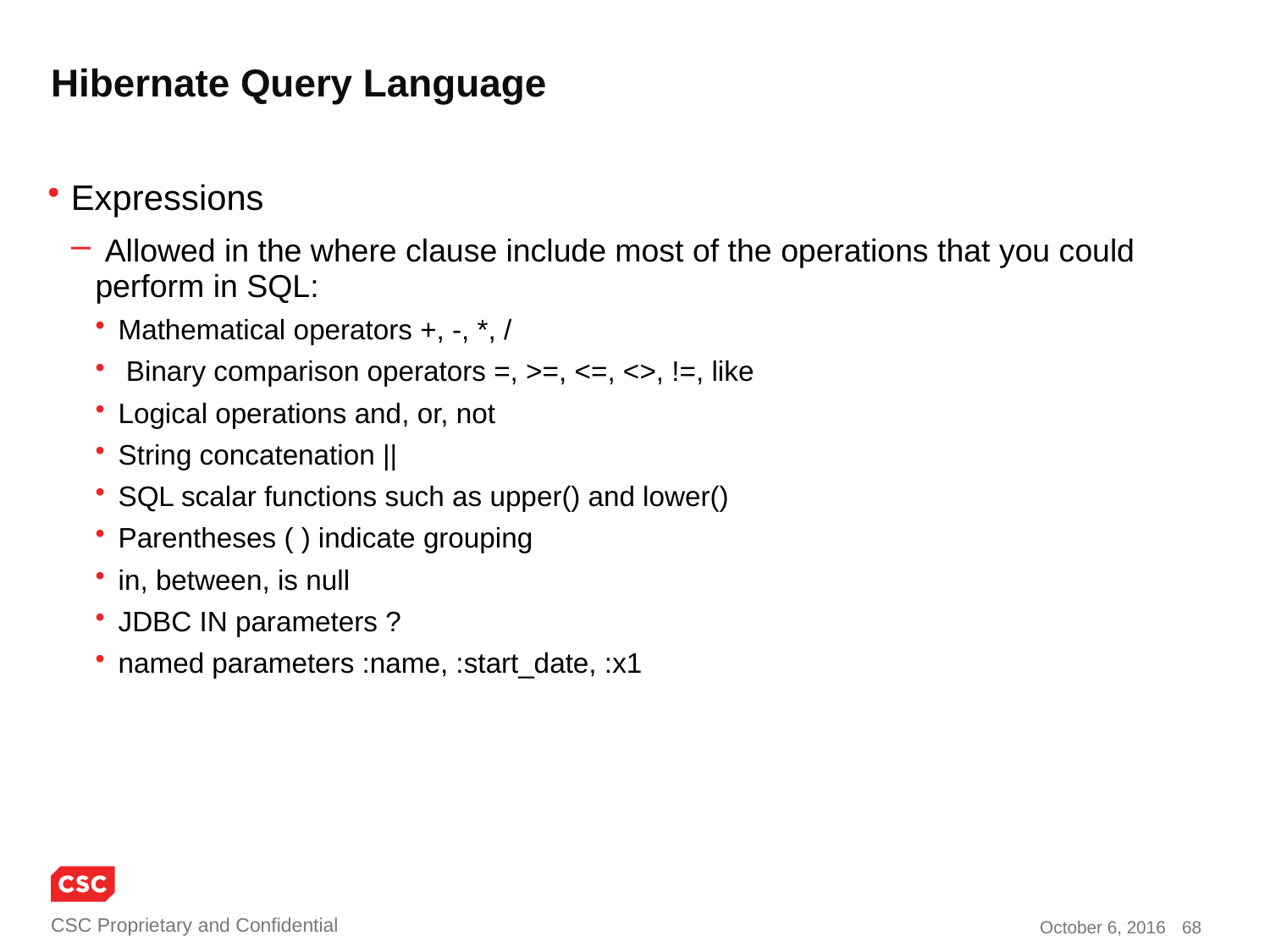

# Hibernate Query Language
Expressions
 Allowed in the where clause include most of the operations that you could perform in SQL:
Mathematical operators +, -, *, /
 Binary comparison operators =, >=, <=, <>, !=, like
Logical operations and, or, not
String concatenation ||
SQL scalar functions such as upper() and lower()
Parentheses ( ) indicate grouping
in, between, is null
JDBC IN parameters ?
named parameters :name, :start_date, :x1